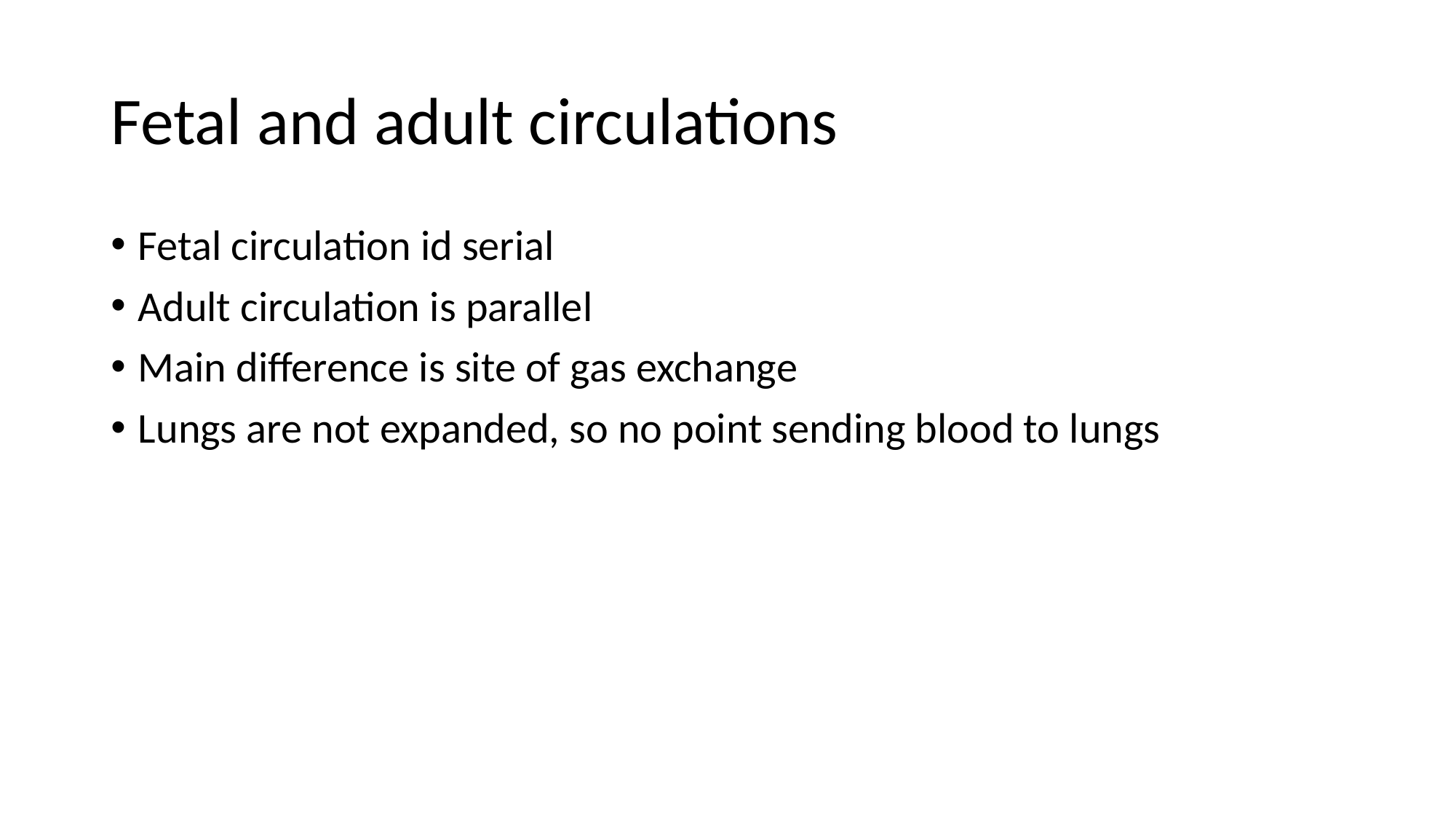

# Fetal and adult circulations
Fetal circulation id serial
Adult circulation is parallel
Main difference is site of gas exchange
Lungs are not expanded, so no point sending blood to lungs